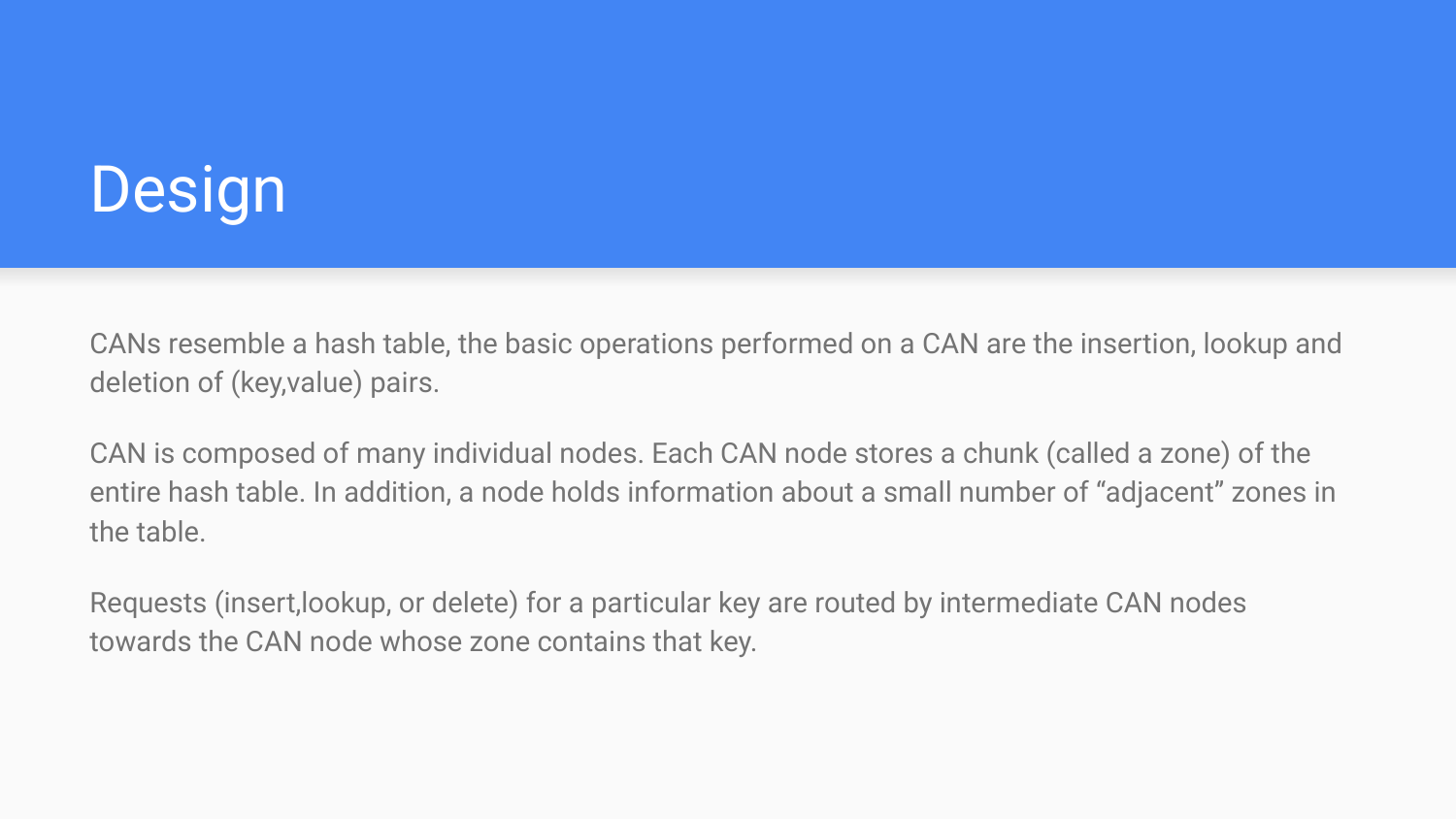

# Design
CANs resemble a hash table, the basic operations performed on a CAN are the insertion, lookup and deletion of (key,value) pairs.
CAN is composed of many individual nodes. Each CAN node stores a chunk (called a zone) of the entire hash table. In addition, a node holds information about a small number of “adjacent” zones in the table.
Requests (insert,lookup, or delete) for a particular key are routed by intermediate CAN nodes towards the CAN node whose zone contains that key.